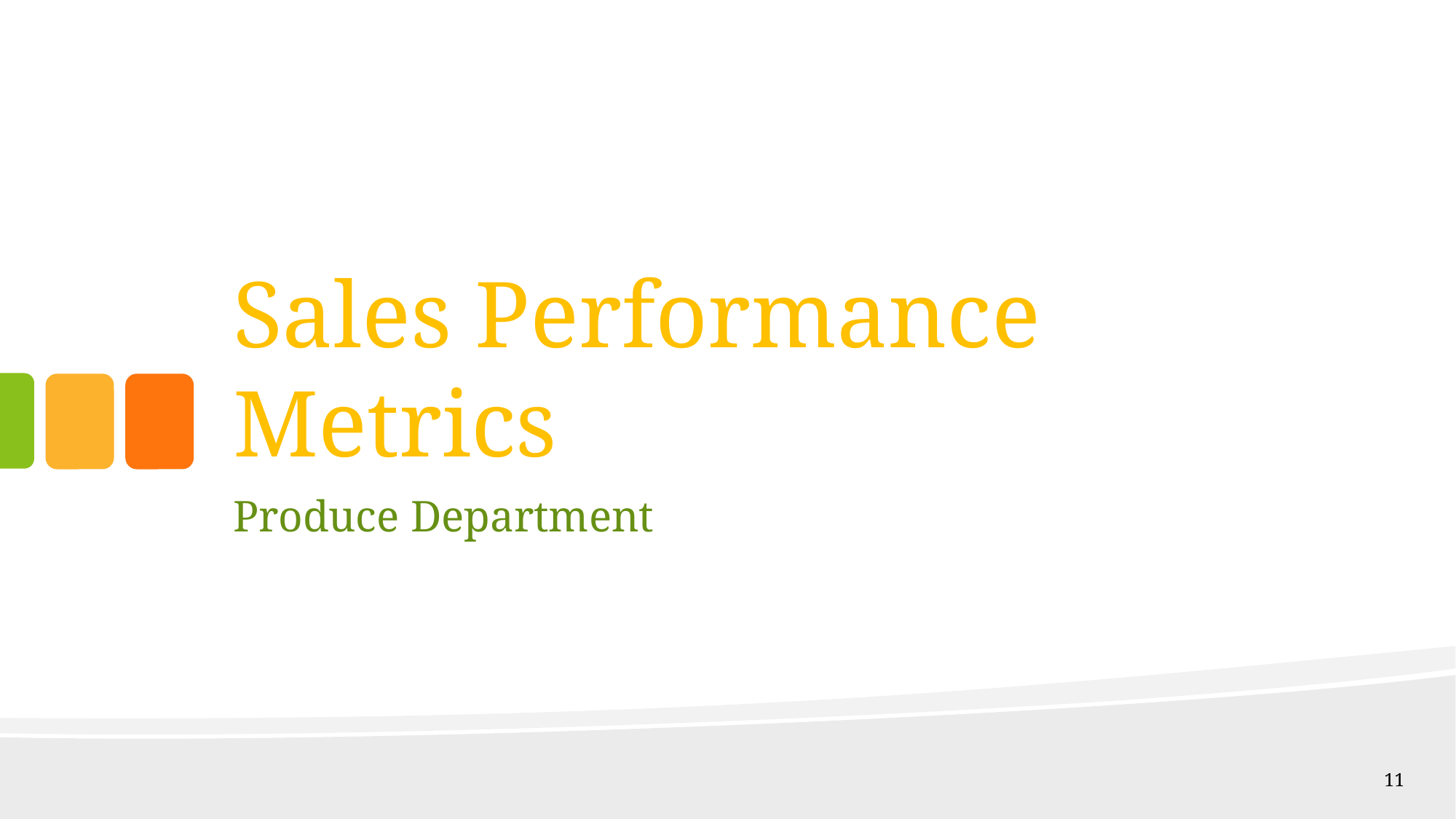

# Sales Performance Metrics
Produce Department
11